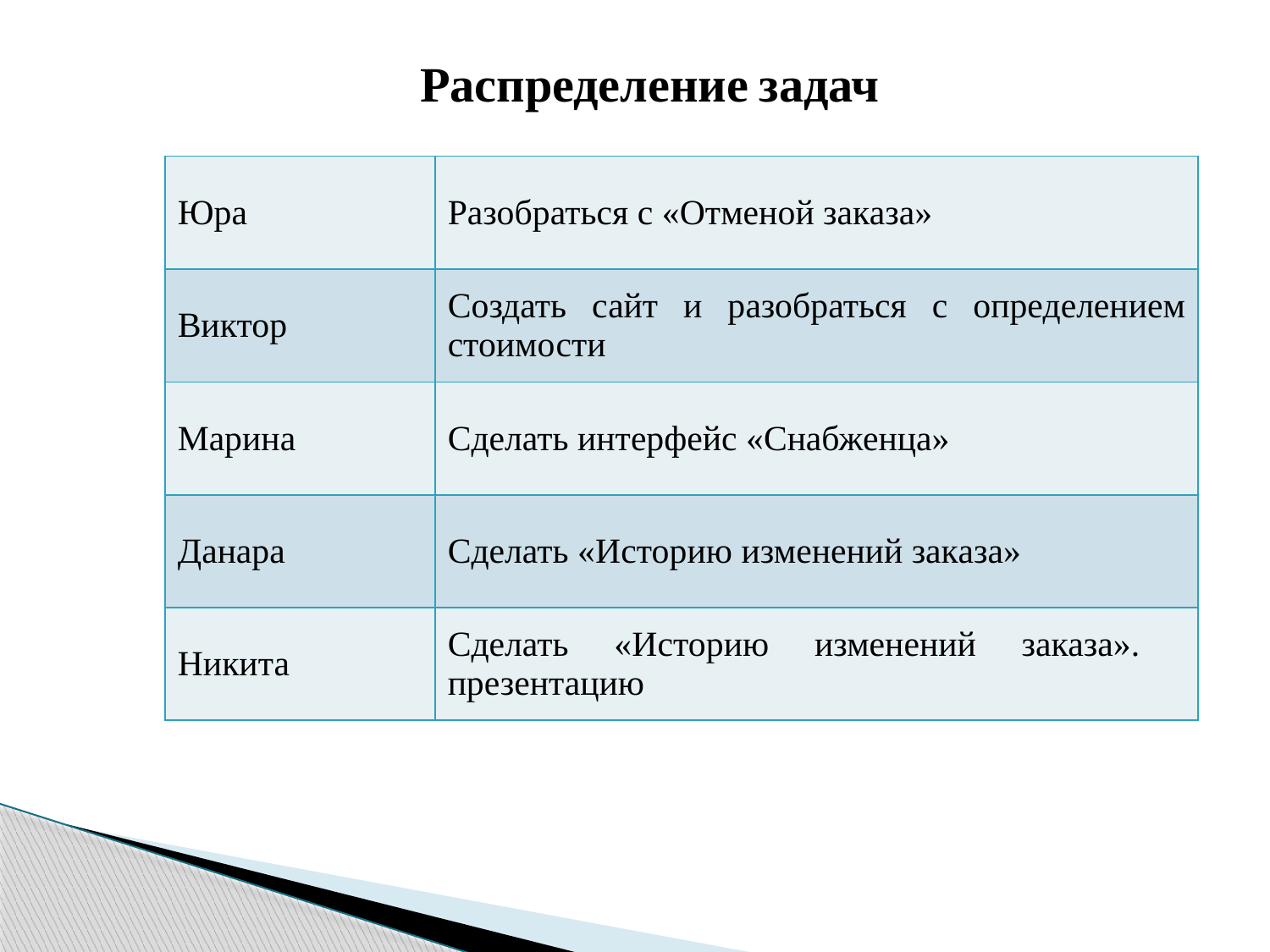

Распределение задач
| Юра | Разобраться с «Отменой заказа» |
| --- | --- |
| Виктор | Создать сайт и разобраться с определением стоимости |
| Марина | Сделать интерфейс «Снабженца» |
| Данара | Сделать «Историю изменений заказа» |
| Никита | Сделать «Историю изменений заказа». презентацию |